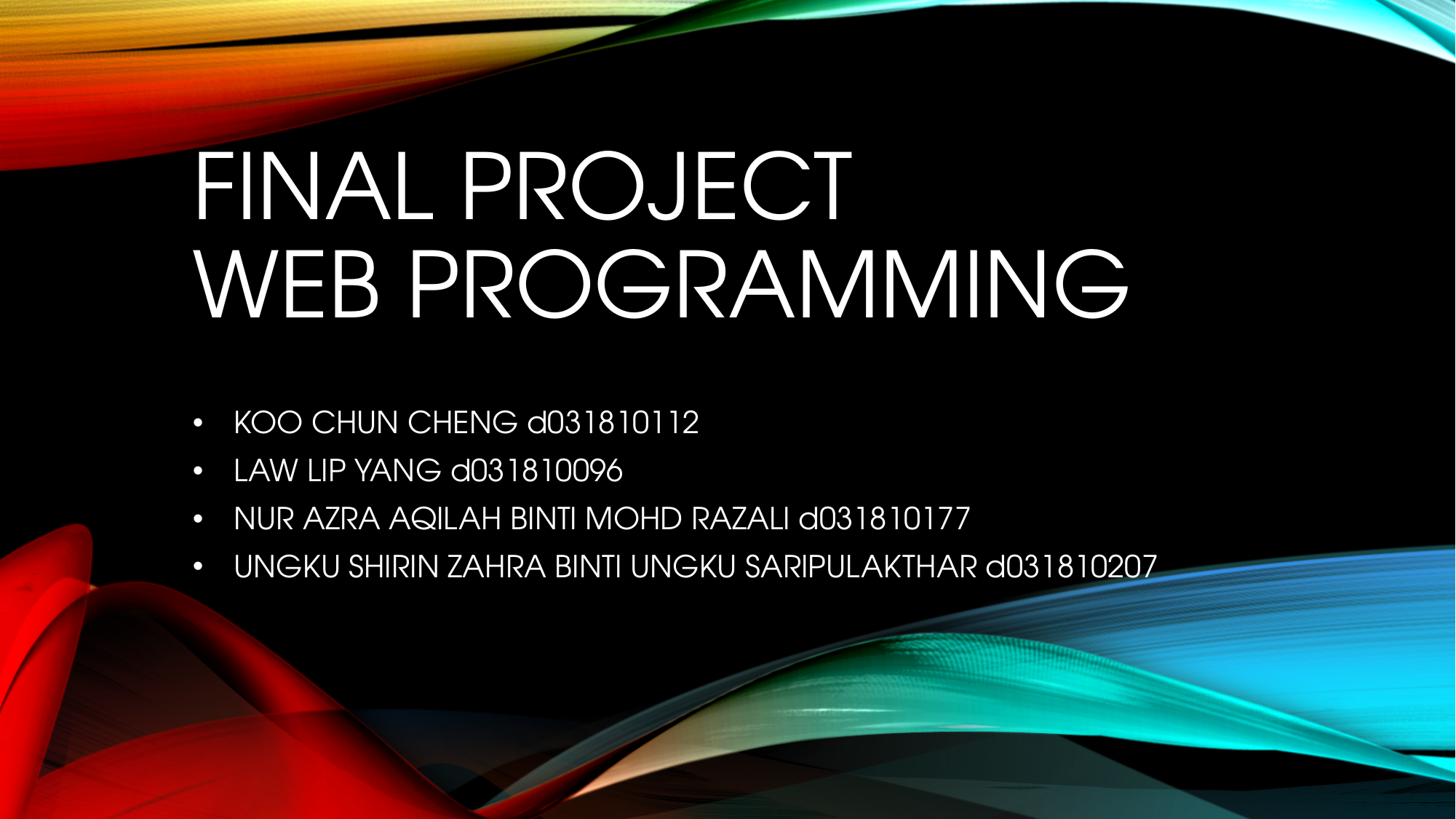

# FINAL PROJECT WEB PROGRAMMING
KOO CHUN CHENG d031810112
LAW LIP YANG d031810096
NUR AZRA AQILAH BINTI MOHD RAZALI d031810177
UNGKU SHIRIN ZAHRA BINTI UNGKU SARIPULAKTHAR d031810207